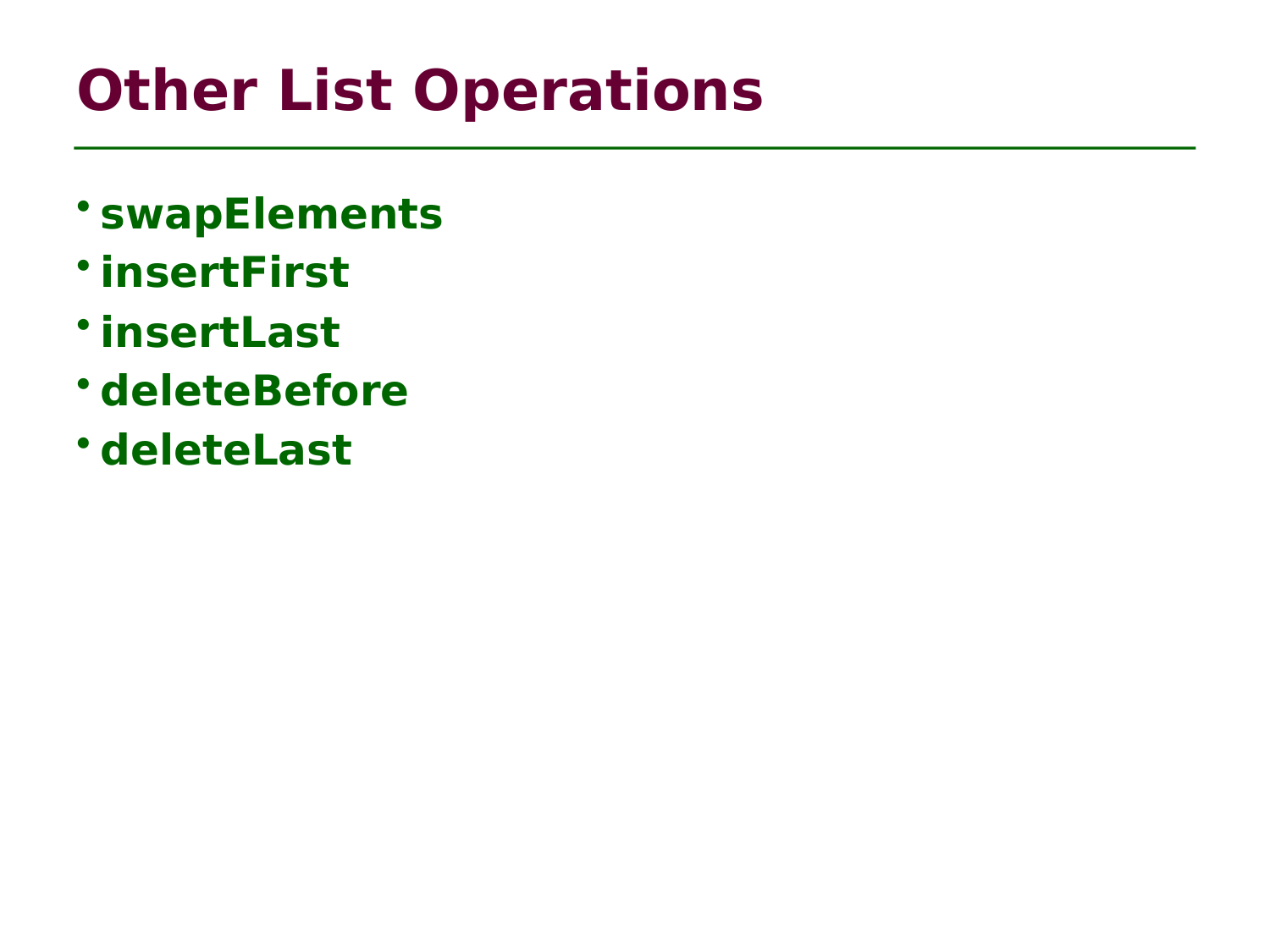

# Other List Operations
swapElements
insertFirst
insertLast
deleteBefore
deleteLast